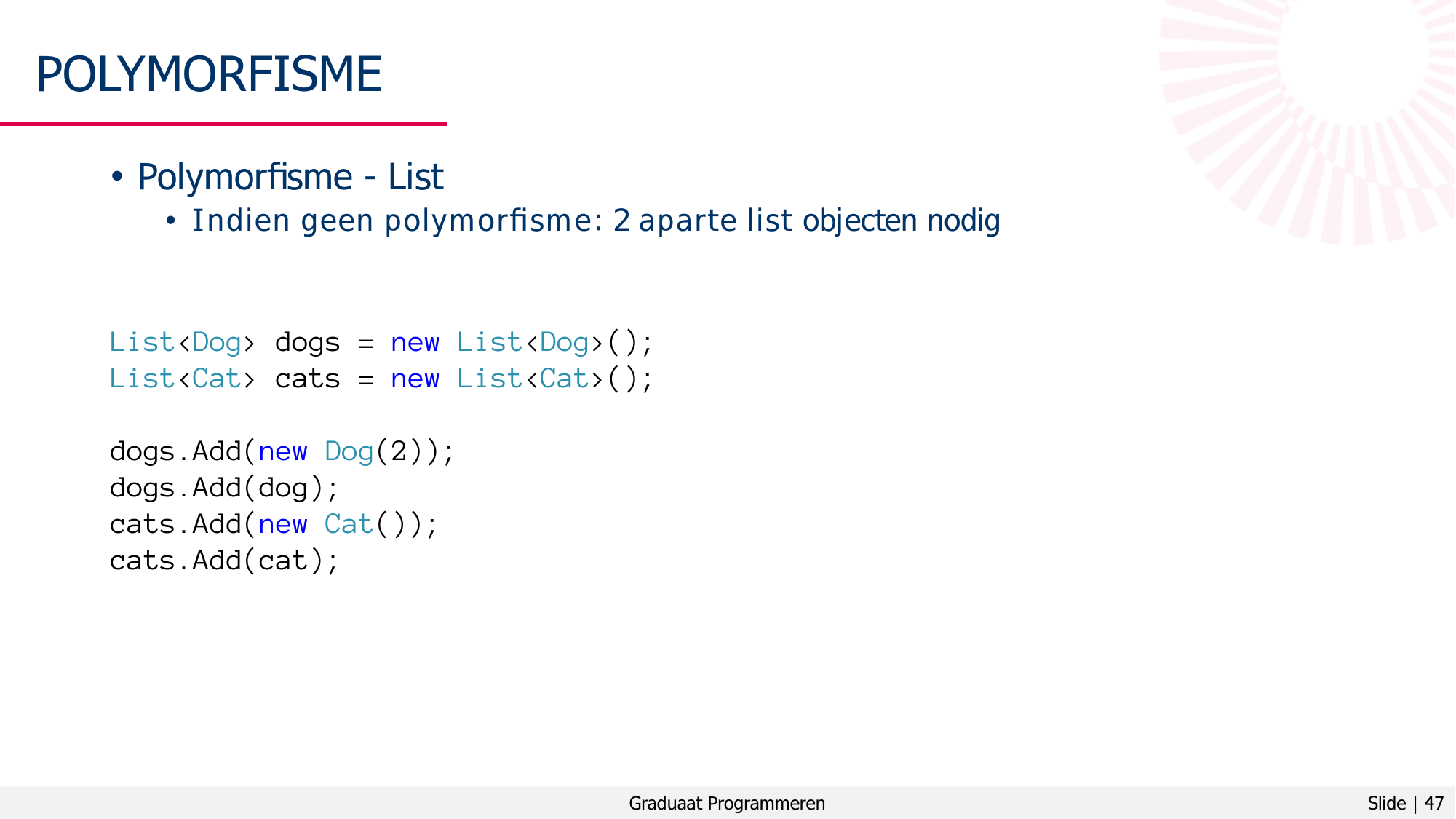

# Polymorfisme
Polymorfisme - List
Indien geen polymorfisme: 2 aparte list objecten nodig

List<Dog> dogs = new List<Dog>();
List<Cat> cats = new List<Cat>();

dogs.Add(new Dog(2));
dogs.Add(dog);
cats.Add(new Cat());
cats.Add(cat);